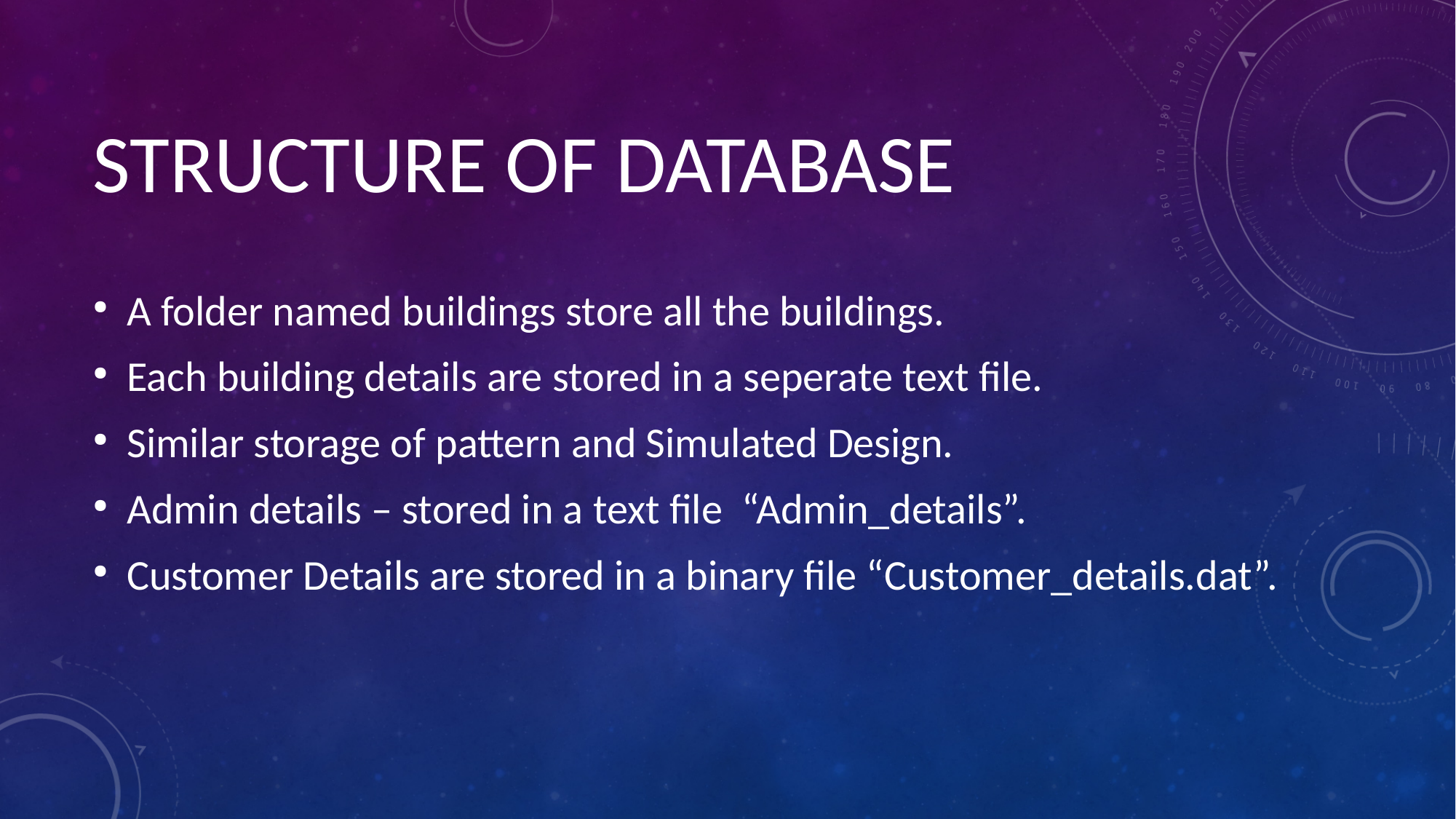

# Structure of database
A folder named buildings store all the buildings.
Each building details are stored in a seperate text file.
Similar storage of pattern and Simulated Design.
Admin details – stored in a text file  “Admin_details”.
Customer Details are stored in a binary file “Customer_details.dat”.